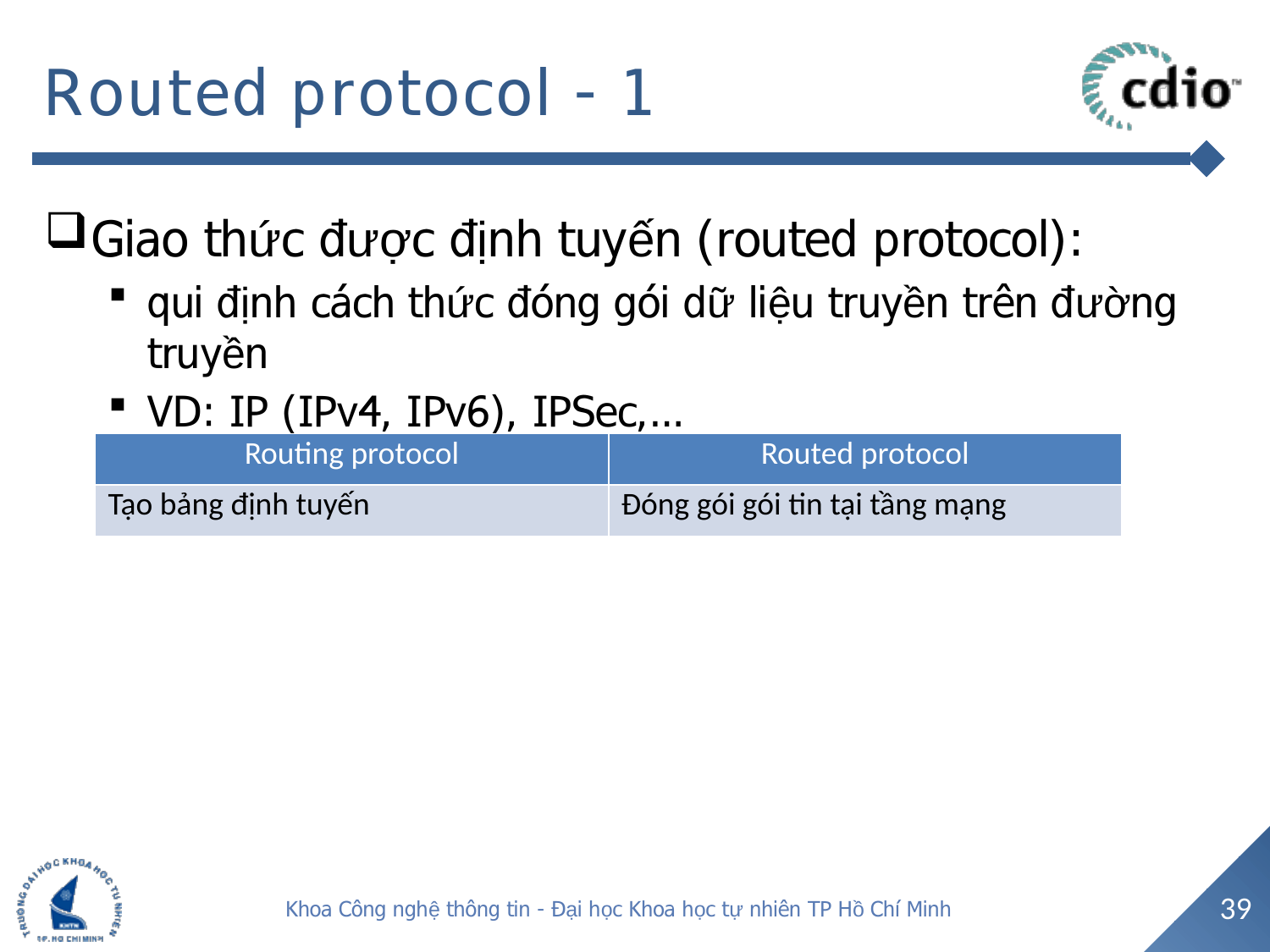

# Routed protocol - 1
Giao thức được định tuyến (routed protocol):
qui định cách thức đóng gói dữ liệu truyền trên đường truyền
VD: IP (IPv4, IPv6), IPSec,…
| Routing protocol | Routed protocol |
| --- | --- |
| Tạo bảng định tuyến | Đóng gói gói tin tại tầng mạng |
39
Khoa Công nghệ thông tin - Đại học Khoa học tự nhiên TP Hồ Chí Minh